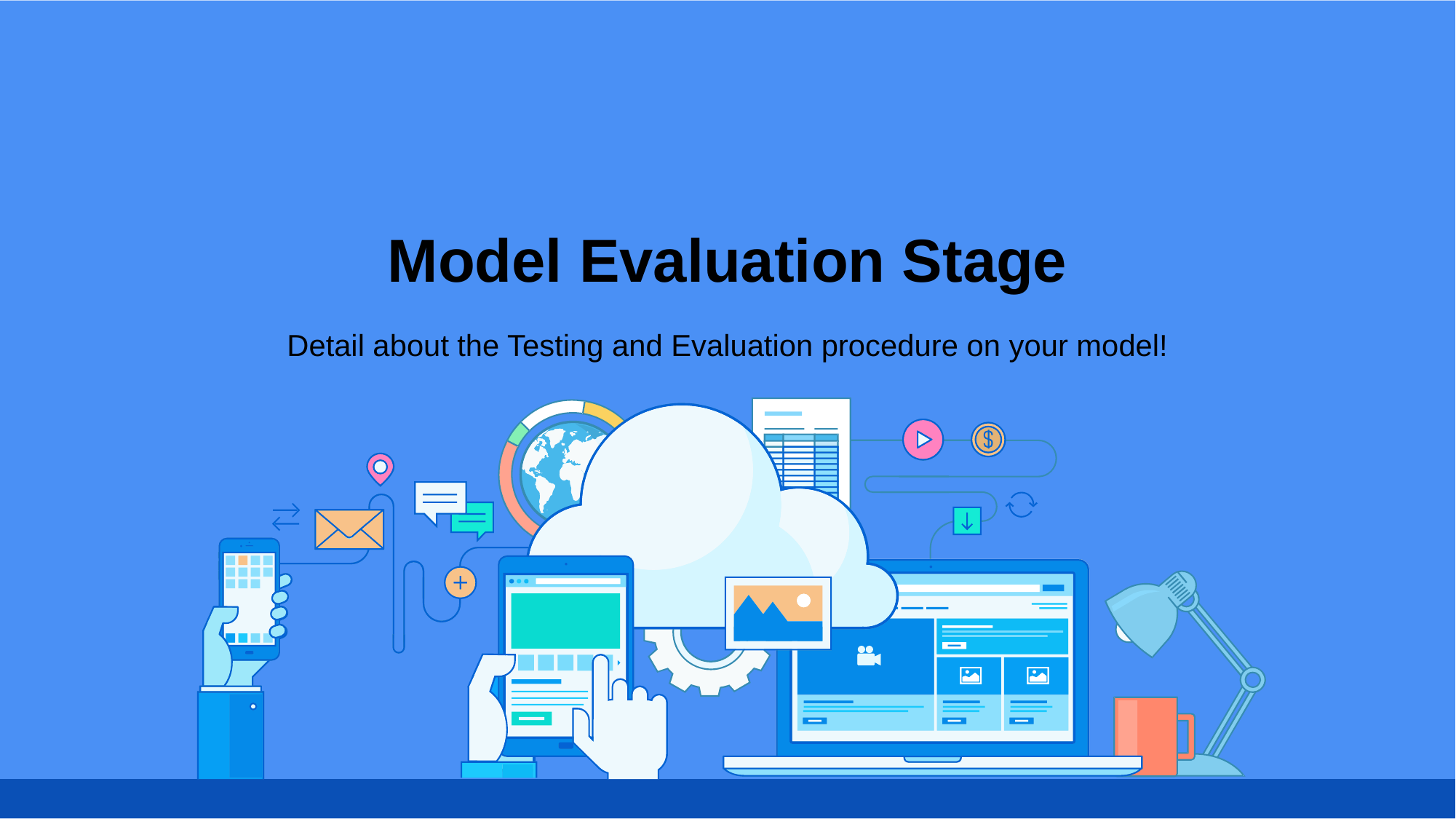

# Model Evaluation Stage
Detail about the Testing and Evaluation procedure on your model!